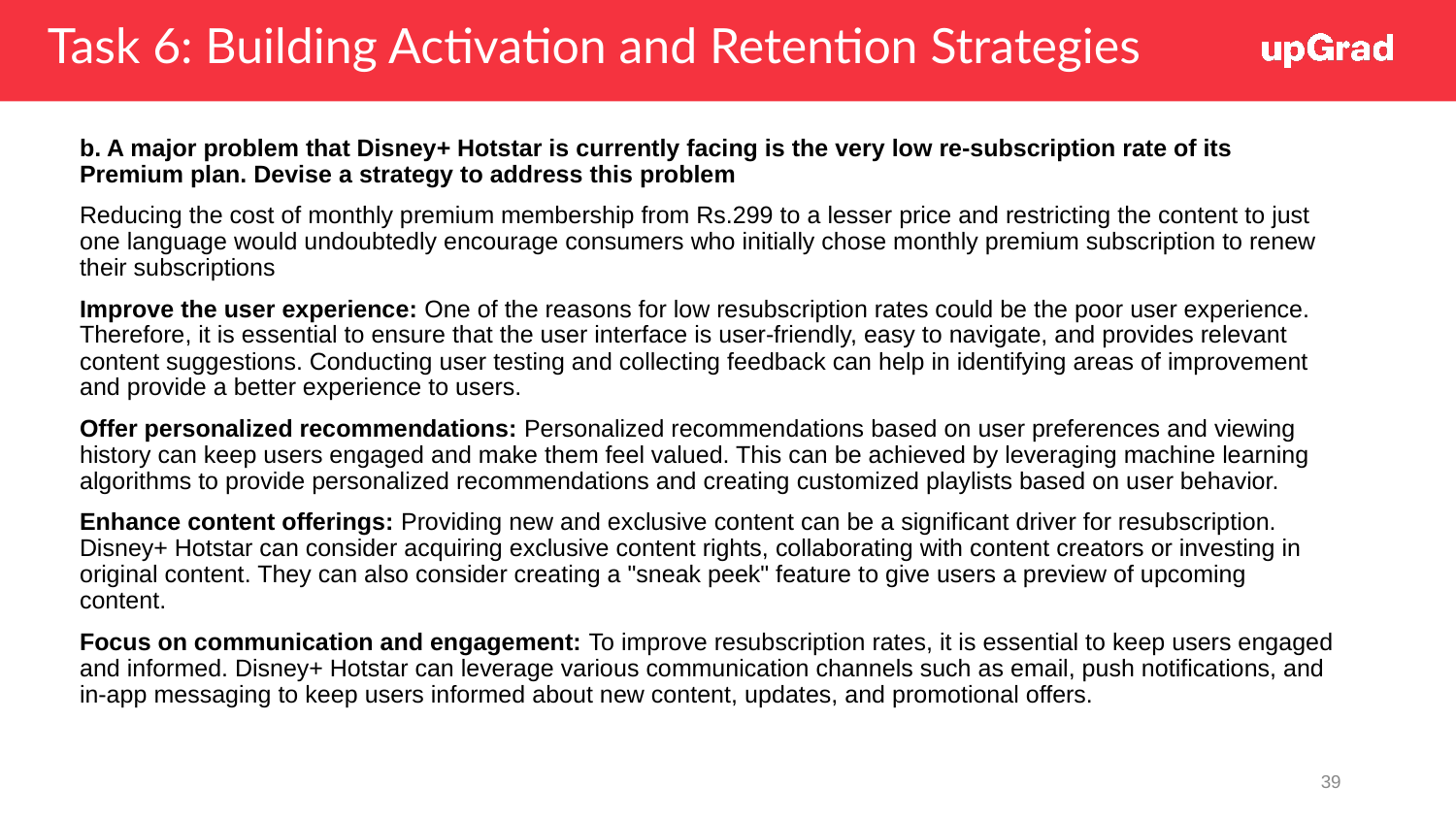

# Task 6: Building Activation and Retention Strategies
b. A major problem that Disney+ Hotstar is currently facing is the very low re-subscription rate of its Premium plan. Devise a strategy to address this problem
Reducing the cost of monthly premium membership from Rs.299 to a lesser price and restricting the content to just one language would undoubtedly encourage consumers who initially chose monthly premium subscription to renew their subscriptions
Improve the user experience: One of the reasons for low resubscription rates could be the poor user experience. Therefore, it is essential to ensure that the user interface is user-friendly, easy to navigate, and provides relevant content suggestions. Conducting user testing and collecting feedback can help in identifying areas of improvement and provide a better experience to users.
Offer personalized recommendations: Personalized recommendations based on user preferences and viewing history can keep users engaged and make them feel valued. This can be achieved by leveraging machine learning algorithms to provide personalized recommendations and creating customized playlists based on user behavior.
Enhance content offerings: Providing new and exclusive content can be a significant driver for resubscription. Disney+ Hotstar can consider acquiring exclusive content rights, collaborating with content creators or investing in original content. They can also consider creating a "sneak peek" feature to give users a preview of upcoming content.
Focus on communication and engagement: To improve resubscription rates, it is essential to keep users engaged and informed. Disney+ Hotstar can leverage various communication channels such as email, push notifications, and in-app messaging to keep users informed about new content, updates, and promotional offers.

39